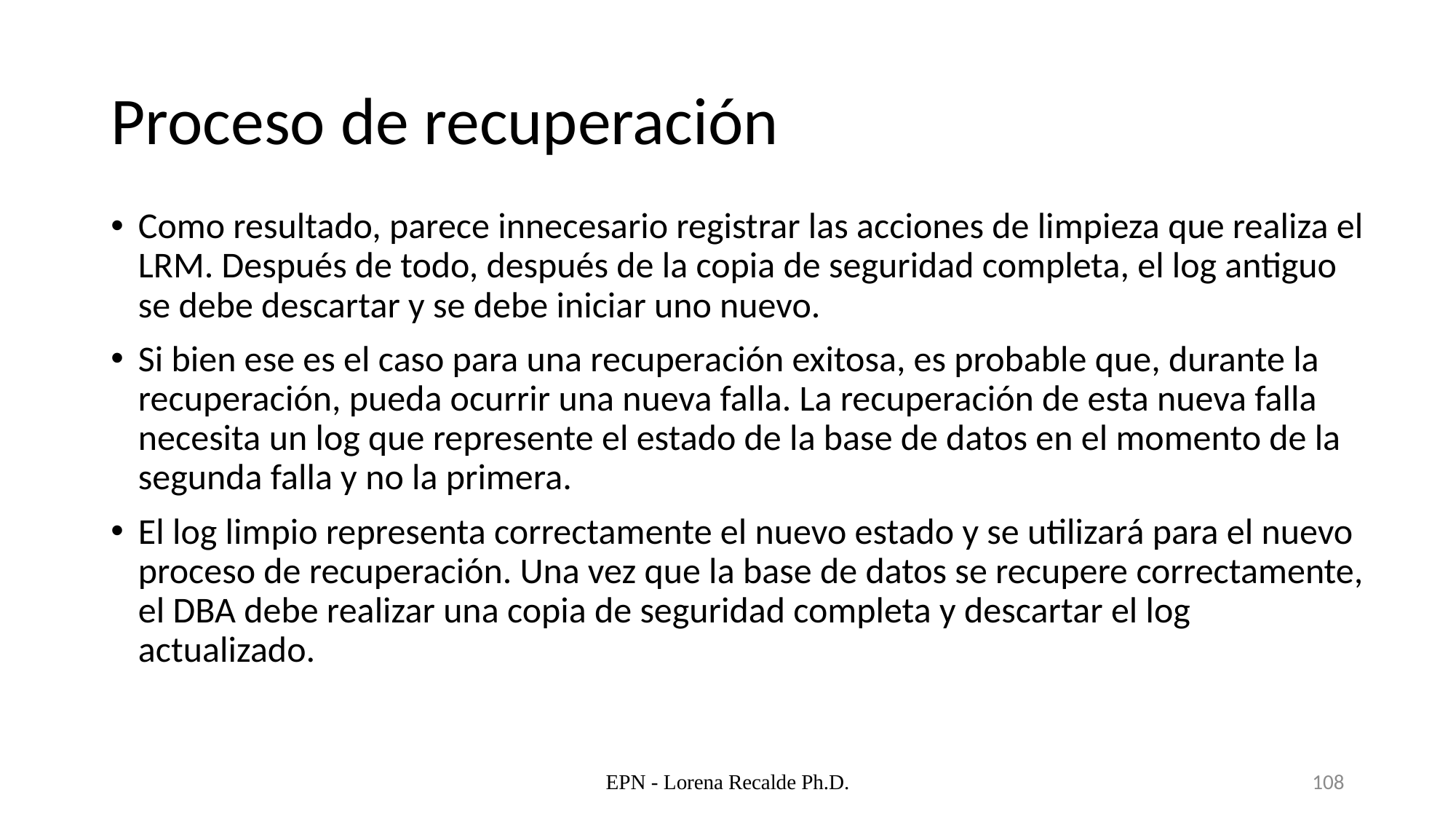

# Proceso de recuperación
Como resultado, parece innecesario registrar las acciones de limpieza que realiza el LRM. Después de todo, después de la copia de seguridad completa, el log antiguo se debe descartar y se debe iniciar uno nuevo.
Si bien ese es el caso para una recuperación exitosa, es probable que, durante la recuperación, pueda ocurrir una nueva falla. La recuperación de esta nueva falla necesita un log que represente el estado de la base de datos en el momento de la segunda falla y no la primera.
El log limpio representa correctamente el nuevo estado y se utilizará para el nuevo proceso de recuperación. Una vez que la base de datos se recupere correctamente, el DBA debe realizar una copia de seguridad completa y descartar el log actualizado.
EPN - Lorena Recalde Ph.D.
108